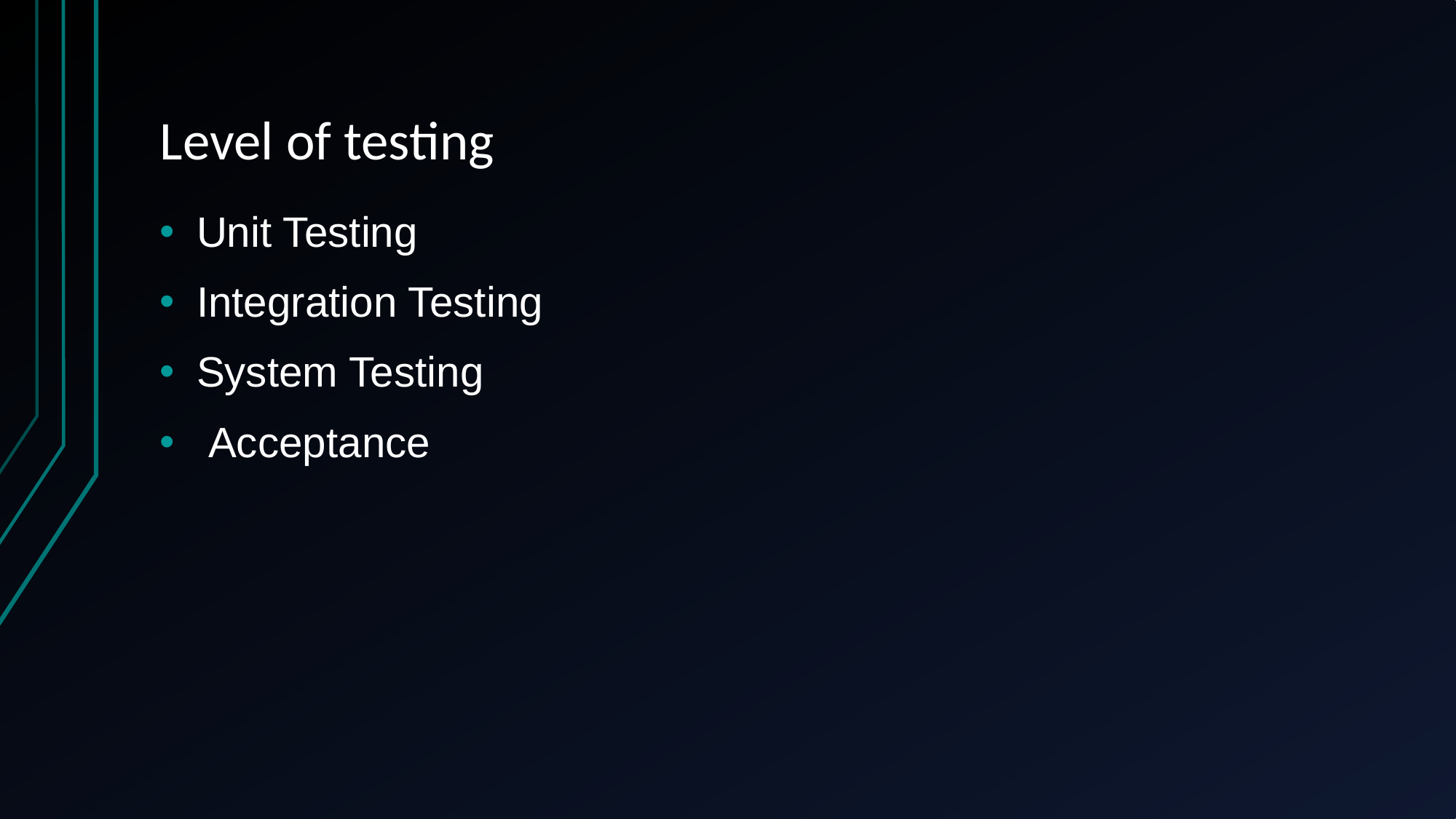

# Level of testing
Unit Testing
Integration Testing
System Testing
 Acceptance